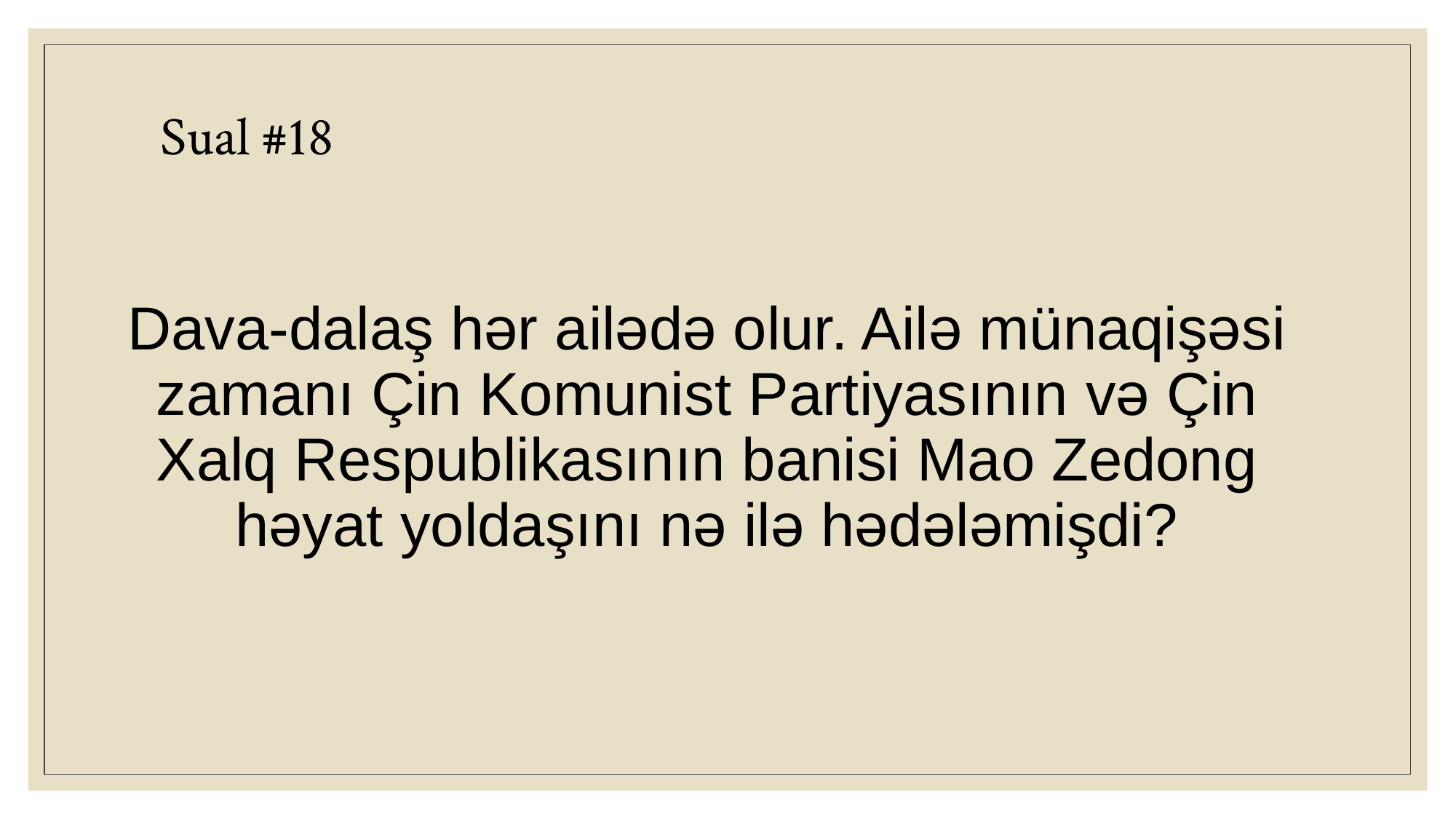

Sual #18
# Dava-dalaş hər ailədə olur. Ailə münaqişəsi zamanı Çin Komunist Partiyasının və Çin Xalq Respublikasının banisi Mao Zedong həyat yoldaşını nə ilə hədələmişdi?